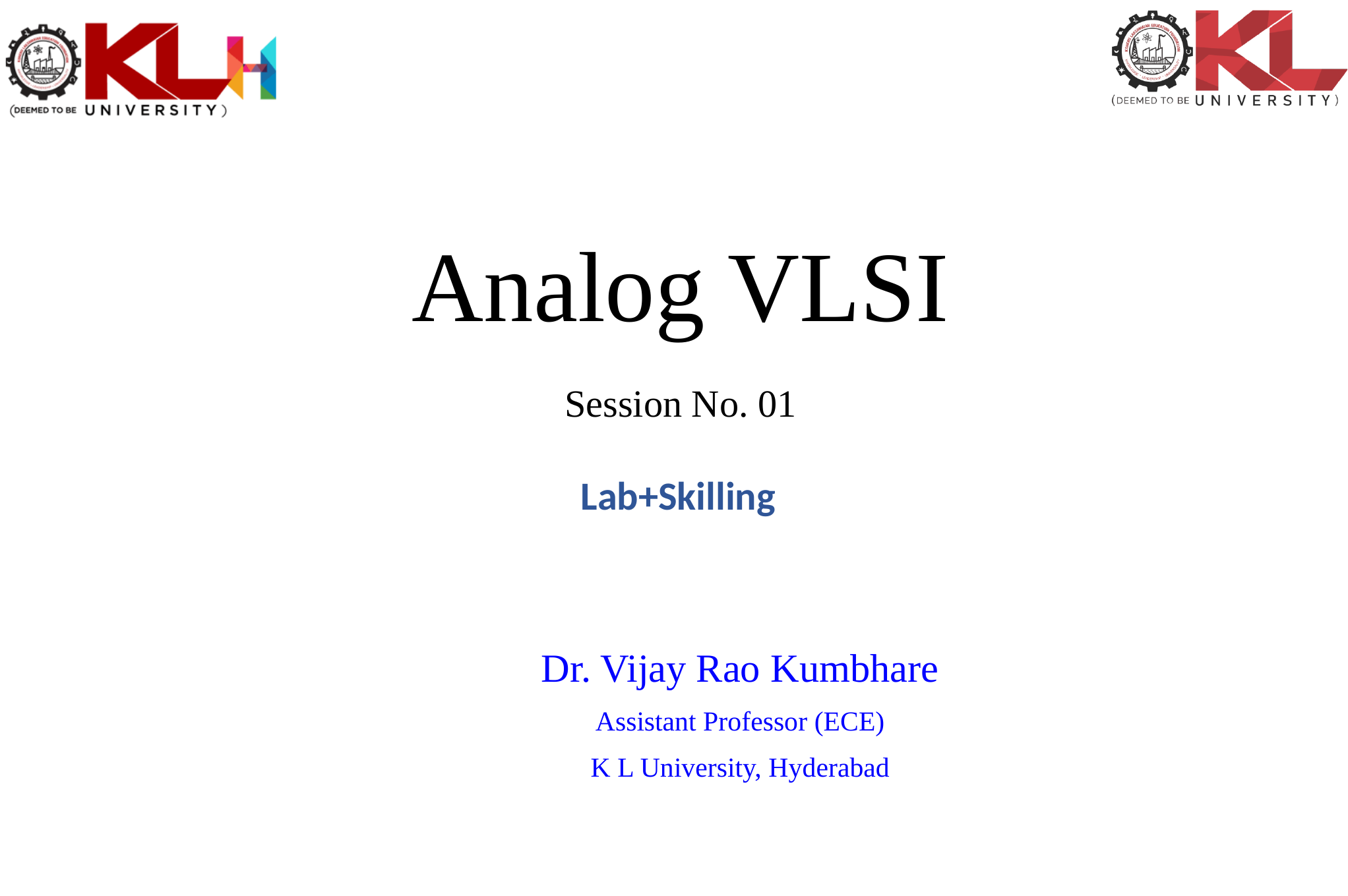

Analog VLSI
Session No. 01
 Lab+Skilling
Dr. Vijay Rao Kumbhare
Assistant Professor (ECE)
K L University, Hyderabad